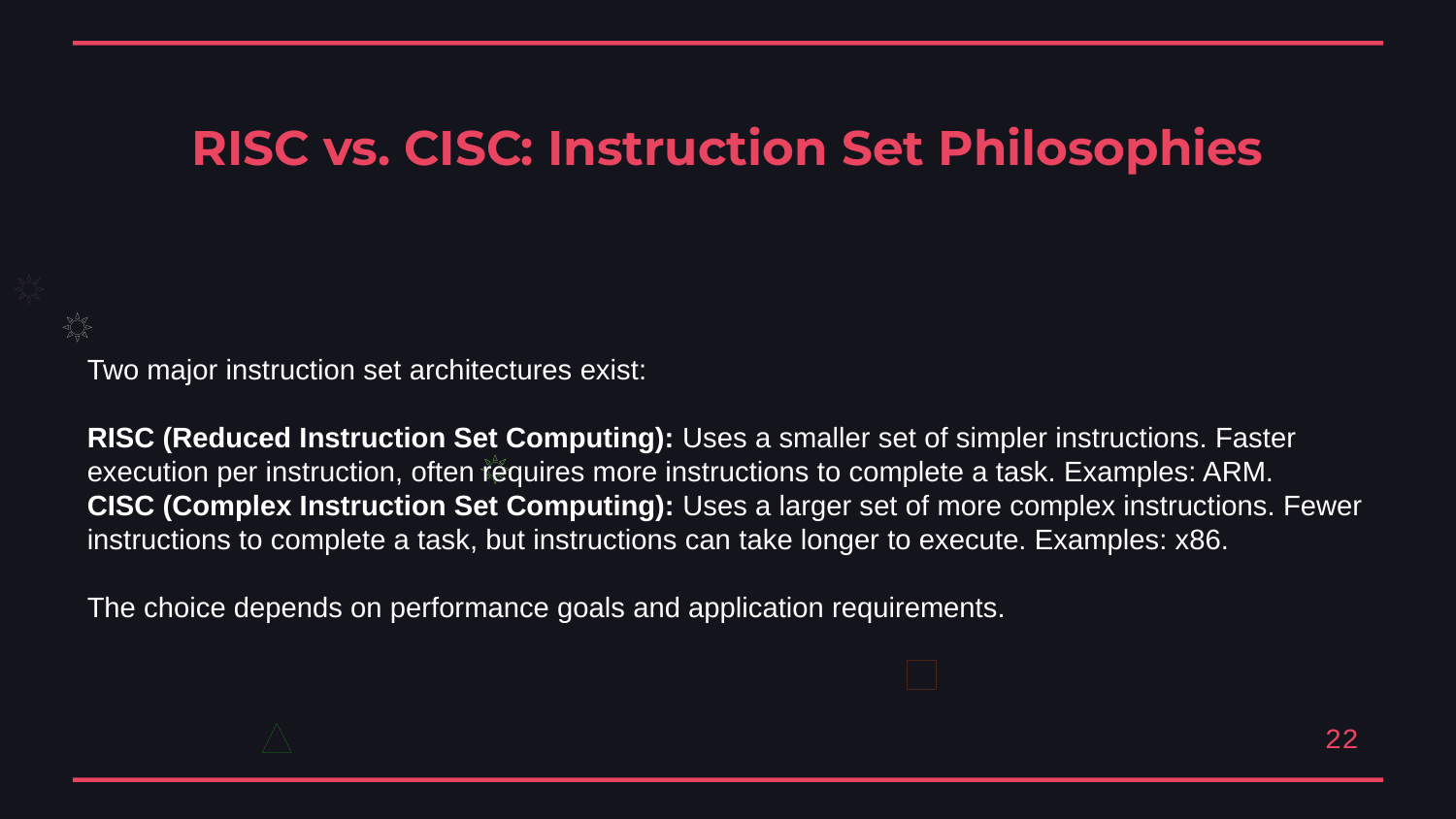

RISC vs. CISC: Instruction Set Philosophies
Two major instruction set architectures exist:

RISC (Reduced Instruction Set Computing): Uses a smaller set of simpler instructions. Faster execution per instruction, often requires more instructions to complete a task. Examples: ARM.
CISC (Complex Instruction Set Computing): Uses a larger set of more complex instructions. Fewer instructions to complete a task, but instructions can take longer to execute. Examples: x86.

The choice depends on performance goals and application requirements.

22